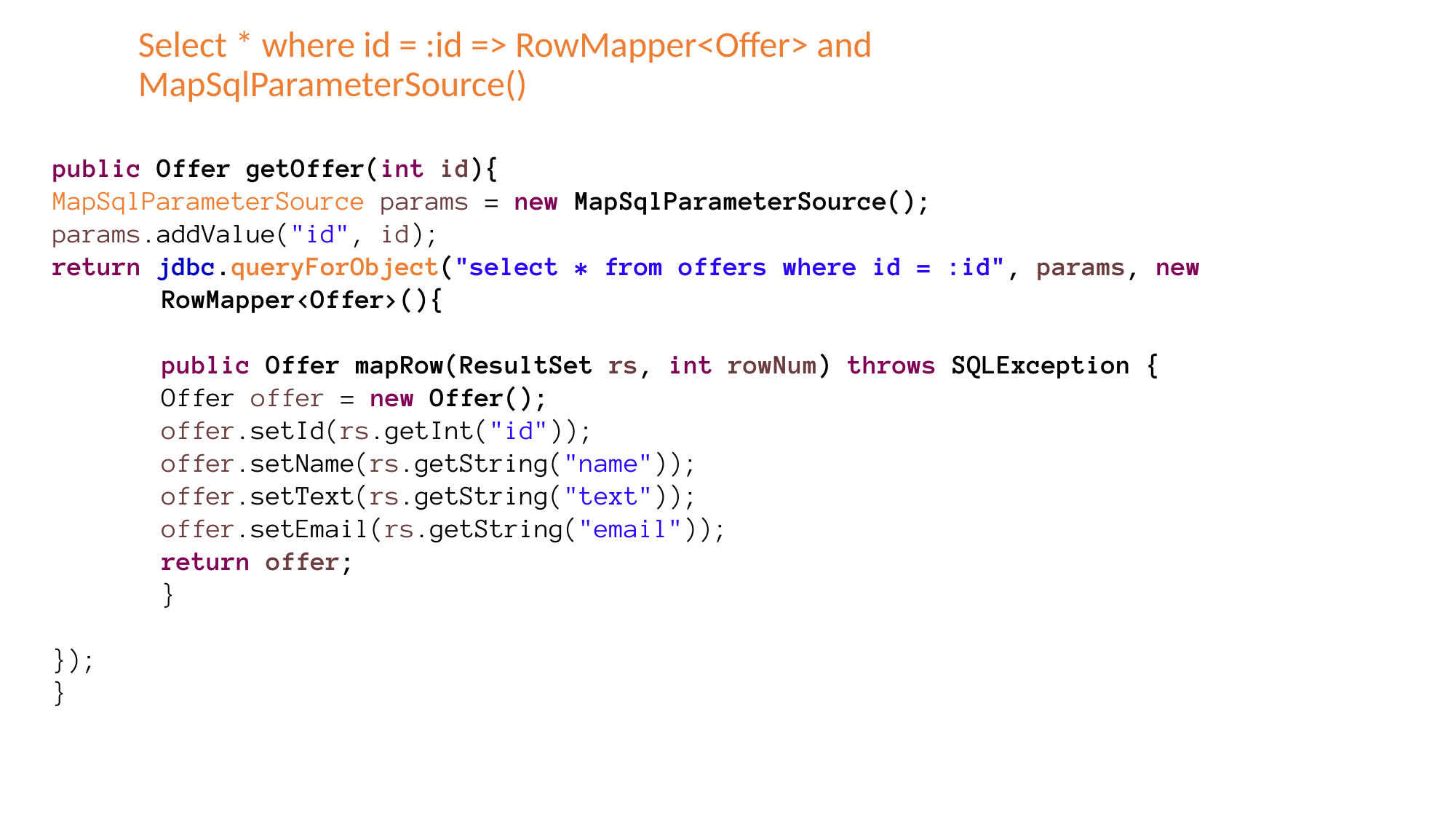

# Select * where id = :id => RowMapper<Offer> and MapSqlParameterSource()
public Offer getOffer(int id){
MapSqlParameterSource params = new MapSqlParameterSource();
params.addValue("id", id);
return jdbc.queryForObject("select * from offers where id = :id", params, new 	RowMapper<Offer>(){

public Offer mapRow(ResultSet rs, int rowNum) throws SQLException {
Offer offer = new Offer();
offer.setId(rs.getInt("id"));
offer.setName(rs.getString("name"));
offer.setText(rs.getString("text"));
offer.setEmail(rs.getString("email"));
return offer;
}

});
}